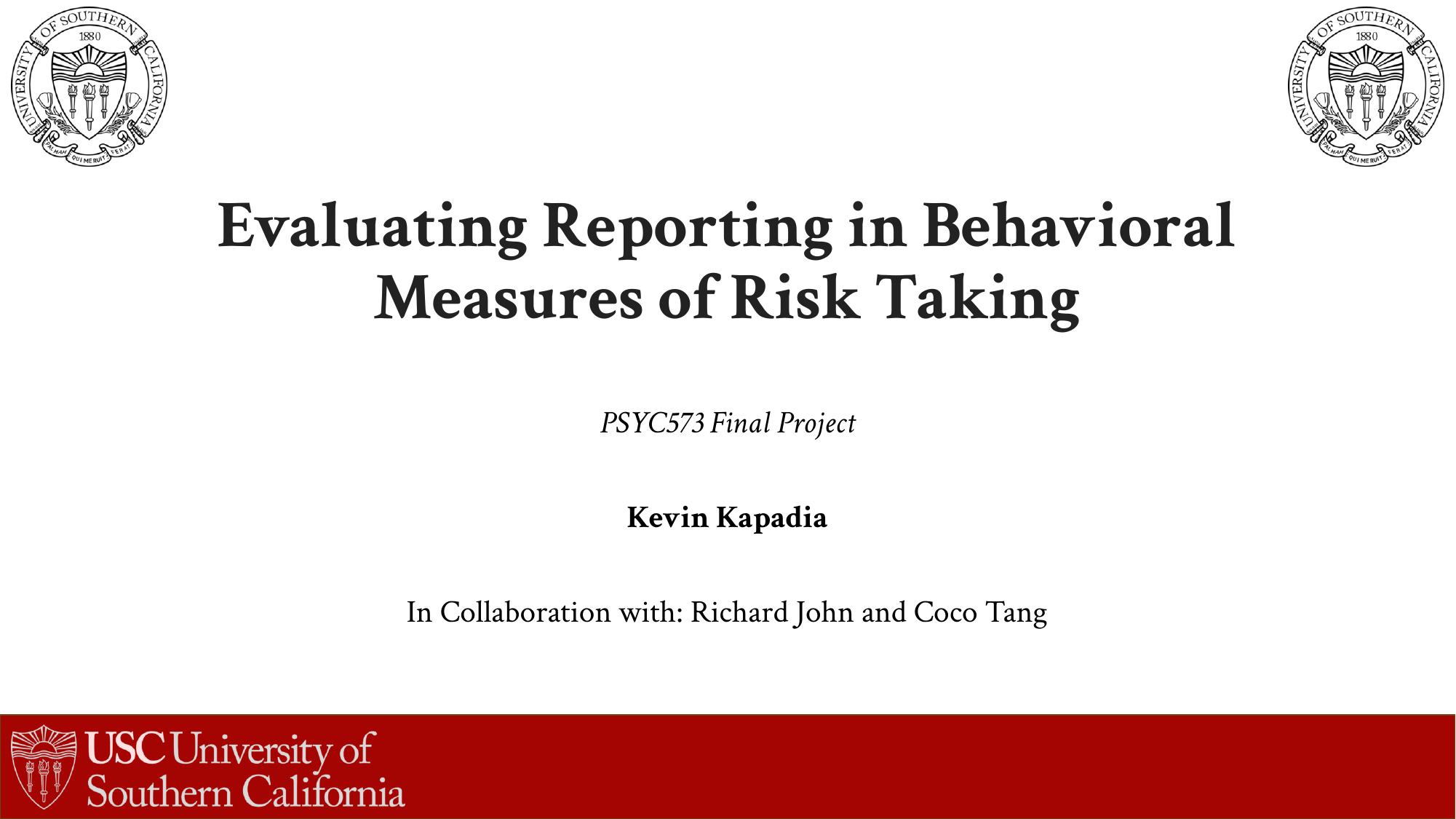

# Evaluating Reporting in Behavioral Measures of Risk Taking
PSYC573 Final Project

Kevin Kapadia

In Collaboration with: Richard John and Coco Tang